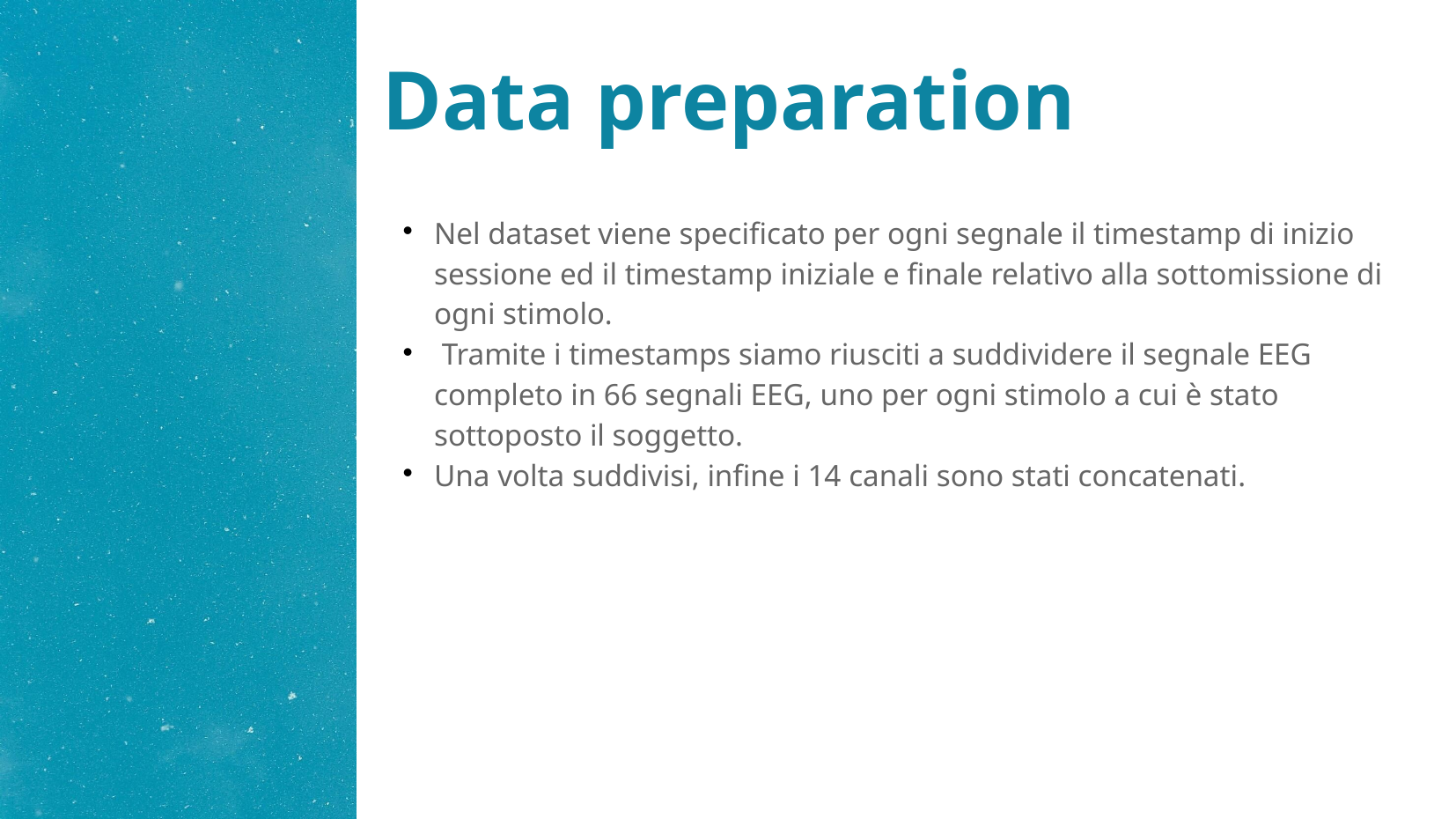

# Data preparation

Nel dataset viene specificato per ogni segnale il timestamp di inizio sessione ed il timestamp iniziale e finale relativo alla sottomissione di  ogni stimolo.
 Tramite i timestamps siamo riusciti a suddividere il segnale EEG completo in 66 segnali EEG, uno per ogni stimolo a cui è stato sottoposto il soggetto.
Una volta suddivisi, infine i 14 canali sono stati concatenati.